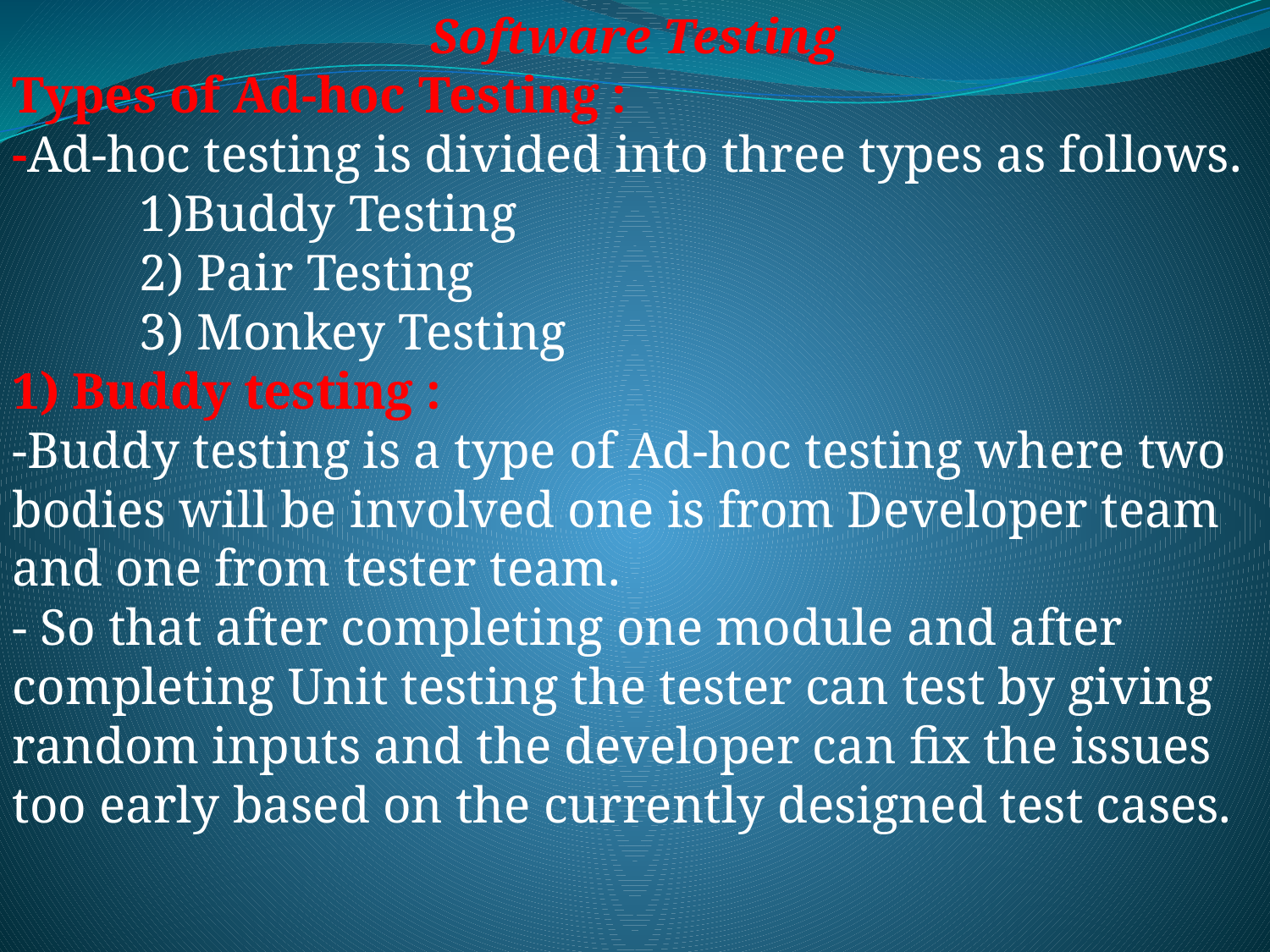

Software Testing
Types of Ad-hoc Testing : 
-Ad-hoc testing is divided into three types as follows. 
	1)Buddy Testing
	2) Pair Testing
	3) Monkey Testing
1) Buddy testing :
-Buddy testing is a type of Ad-hoc testing where two bodies will be involved one is from Developer team and one from tester team.
- So that after completing one module and after completing Unit testing the tester can test by giving random inputs and the developer can fix the issues too early based on the currently designed test cases.